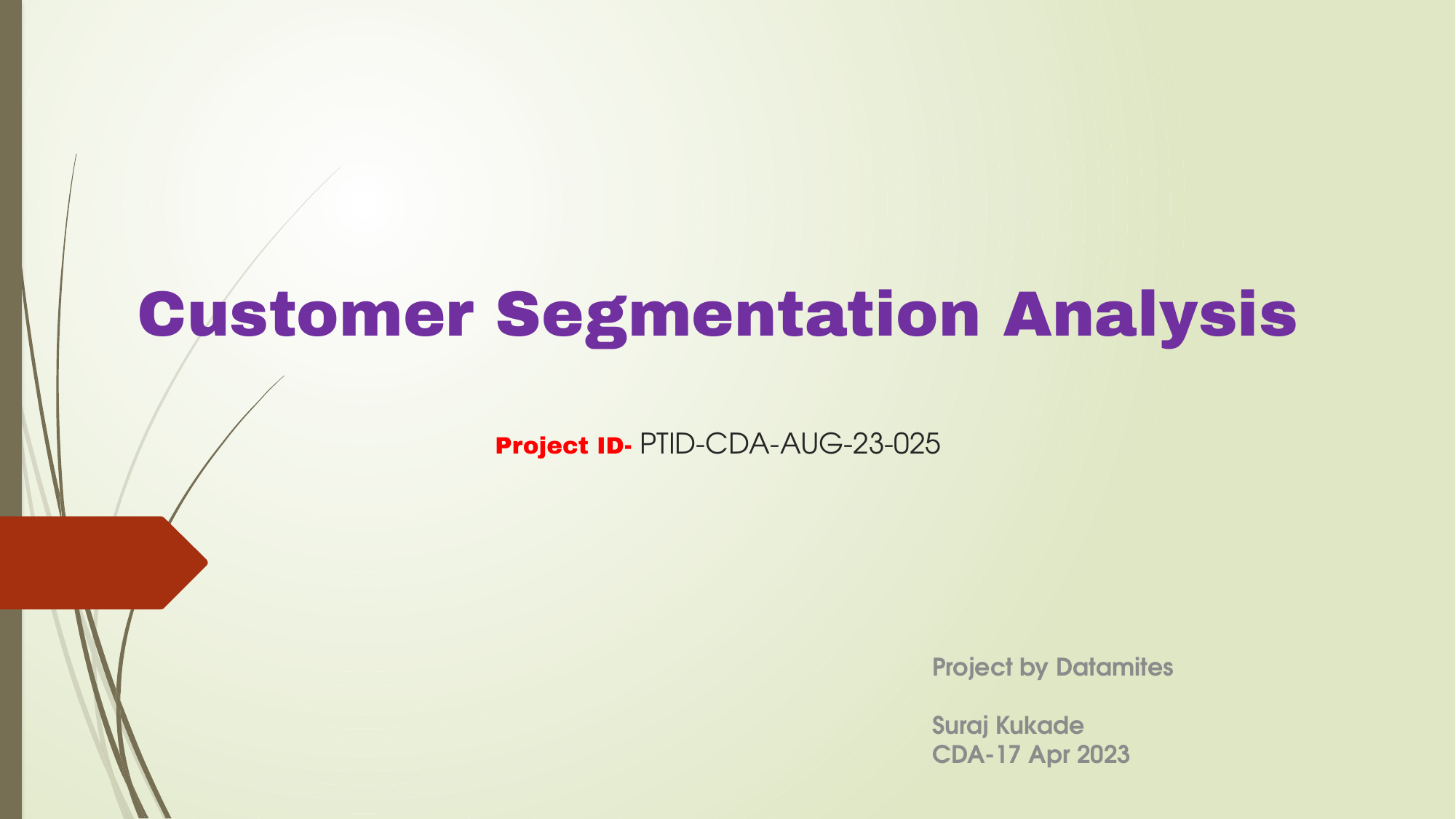

# Customer Segmentation Analysis Project ID- PTID-CDA-AUG-23-025
Project by Datamites

Suraj Kukade
CDA-17 Apr 2023